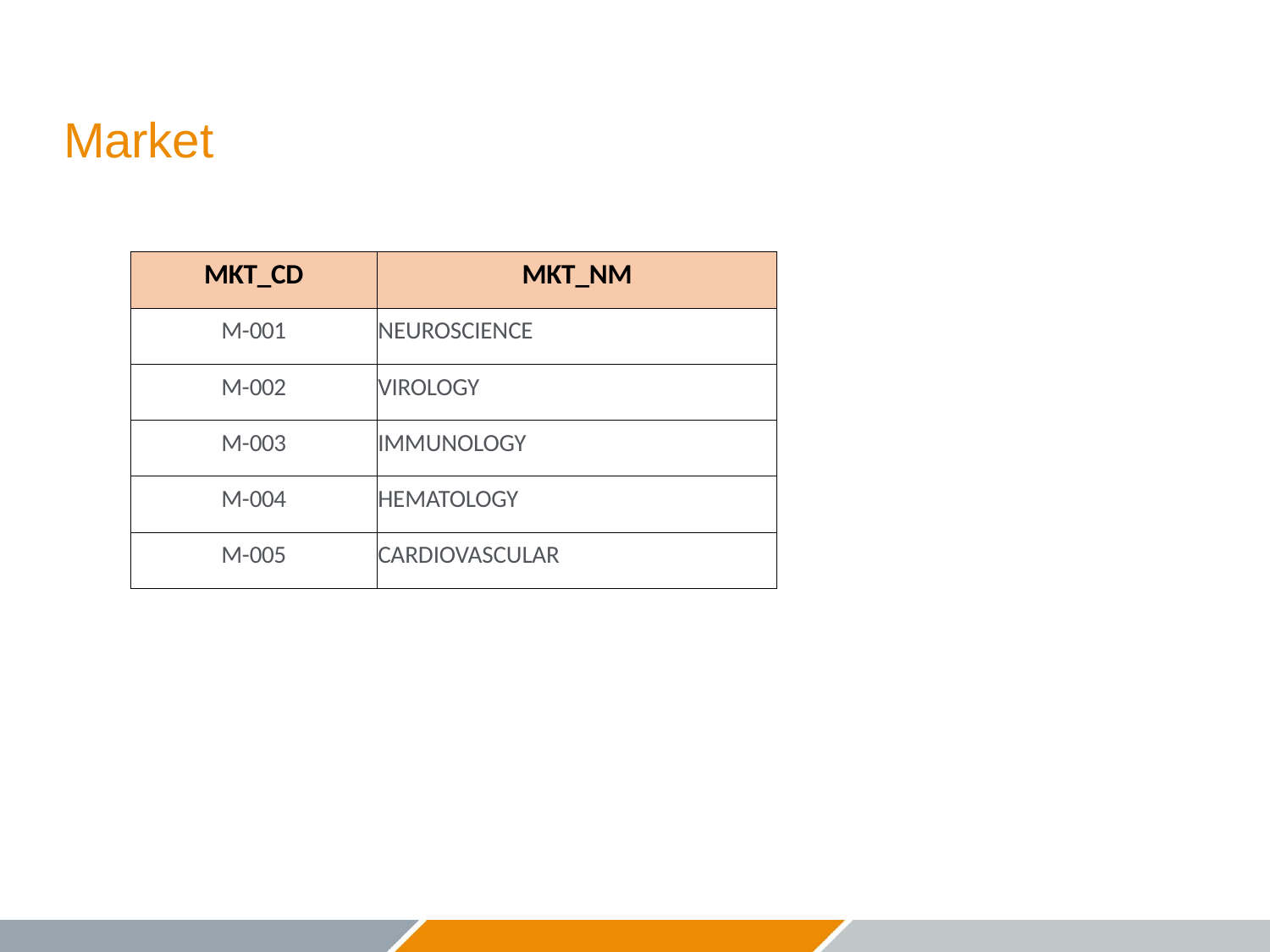

# Market
| MKT\_CD | MKT\_NM |
| --- | --- |
| M-001 | NEUROSCIENCE |
| M-002 | VIROLOGY |
| M-003 | IMMUNOLOGY |
| M-004 | HEMATOLOGY |
| M-005 | CARDIOVASCULAR |